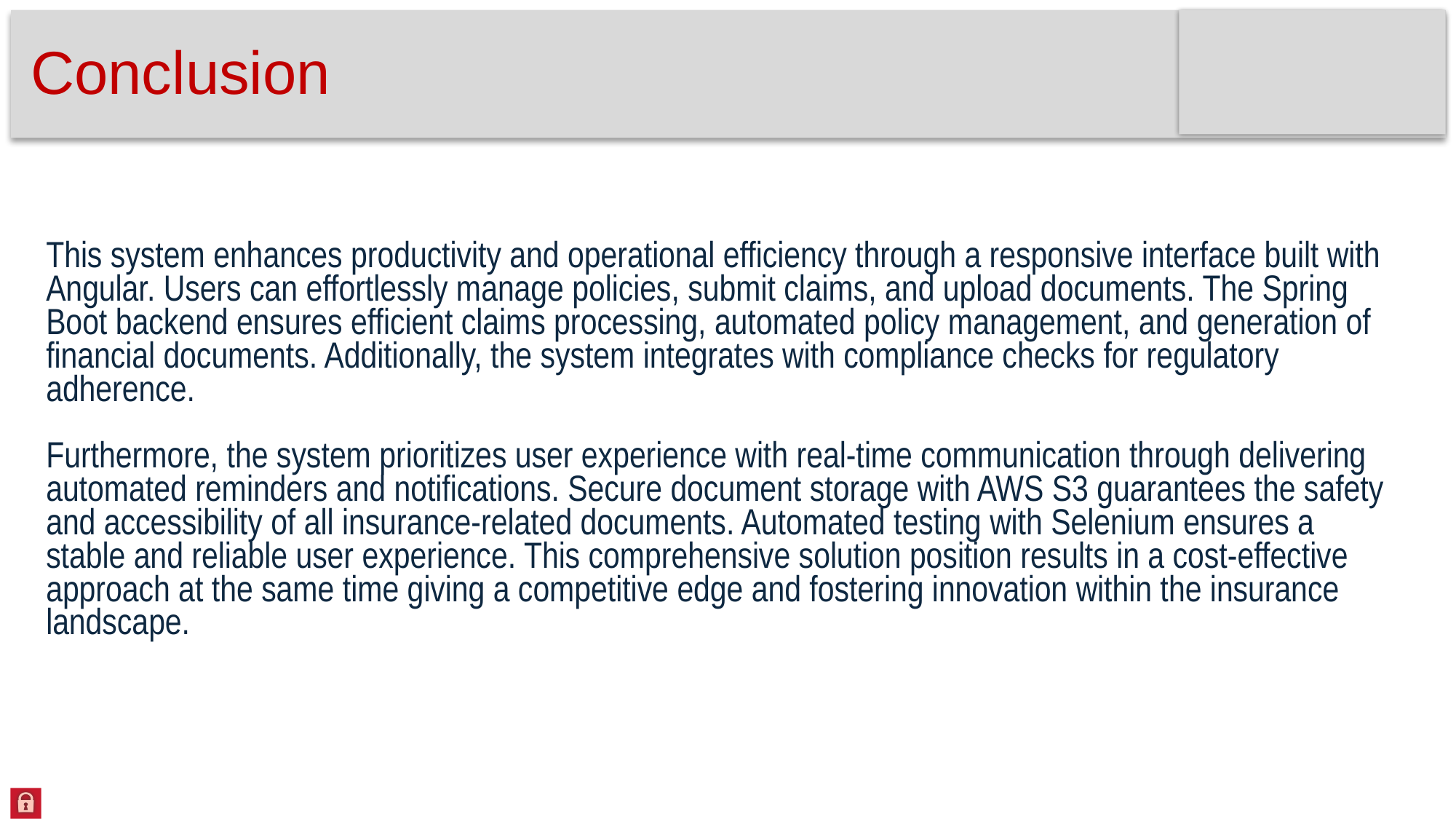

# Conclusion

This system enhances productivity and operational efficiency through a responsive interface built with
Angular. Users can effortlessly manage policies, submit claims, and upload documents. The Spring Boot backend ensures efficient claims processing, automated policy management, and generation of financial documents. Additionally, the system integrates with compliance checks for regulatory adherence.

Furthermore, the system prioritizes user experience with real-time communication through delivering
automated reminders and notifications. Secure document storage with AWS S3 guarantees the safety and accessibility of all insurance-related documents. Automated testing with Selenium ensures a stable and reliable user experience. This comprehensive solution position results in a cost-effective approach at the same time giving a competitive edge and fostering innovation within the insurance landscape.